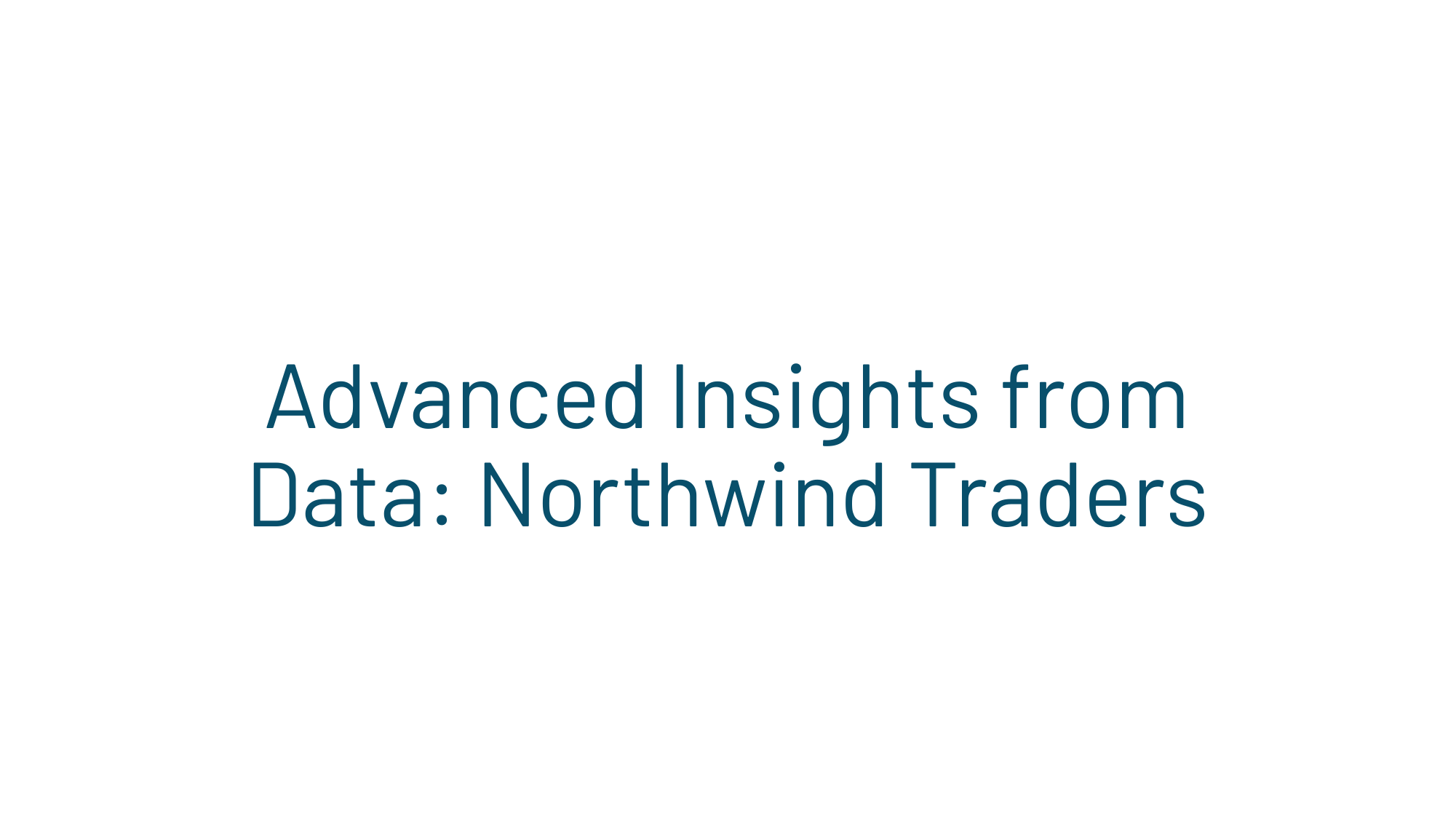

# Advanced Insights from Data: Northwind Traders